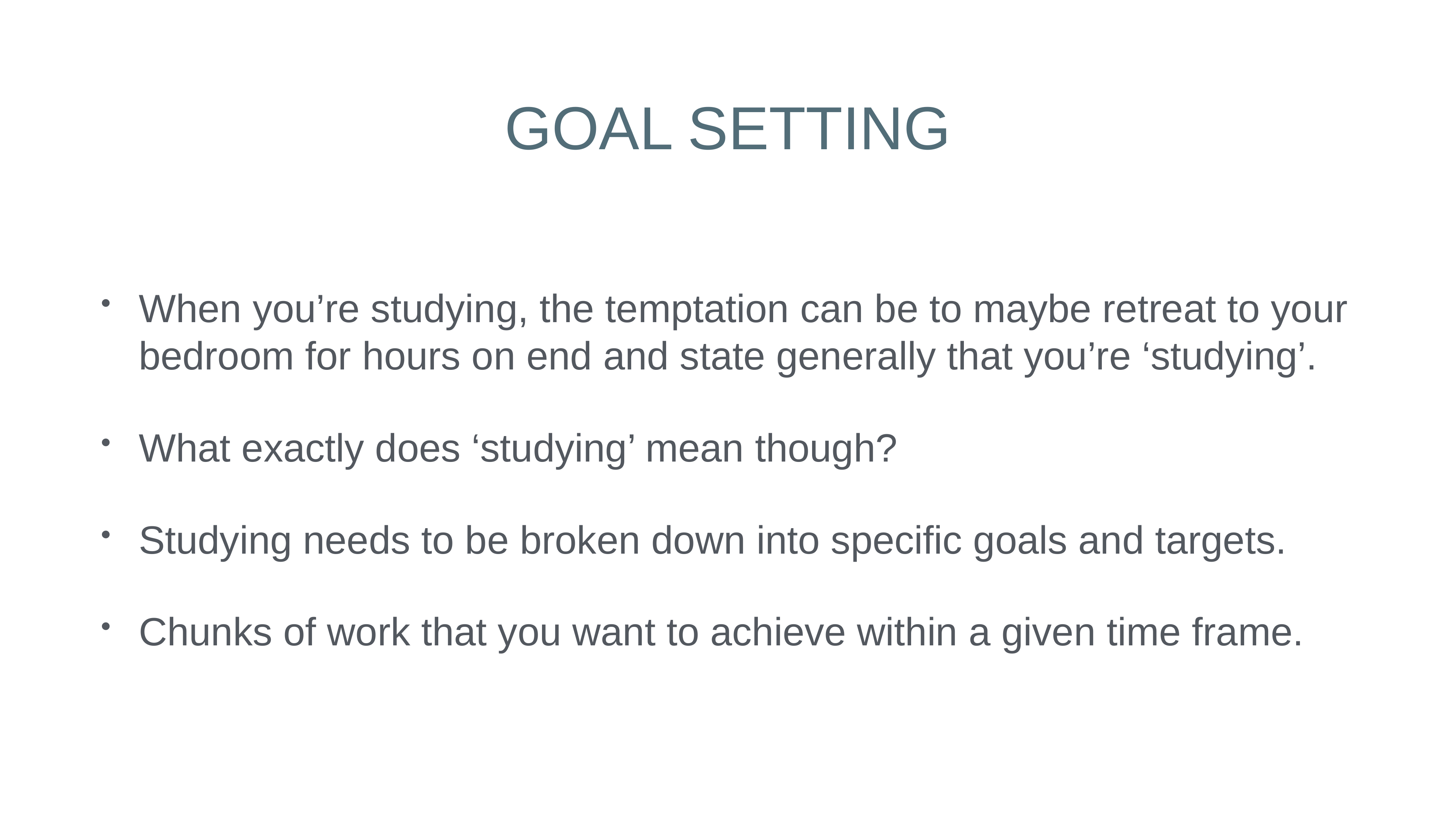

# GOAL SETTING
When you’re studying, the temptation can be to maybe retreat to your bedroom for hours on end and state generally that you’re ‘studying’.
What exactly does ‘studying’ mean though?
Studying needs to be broken down into specific goals and targets.
Chunks of work that you want to achieve within a given time frame.